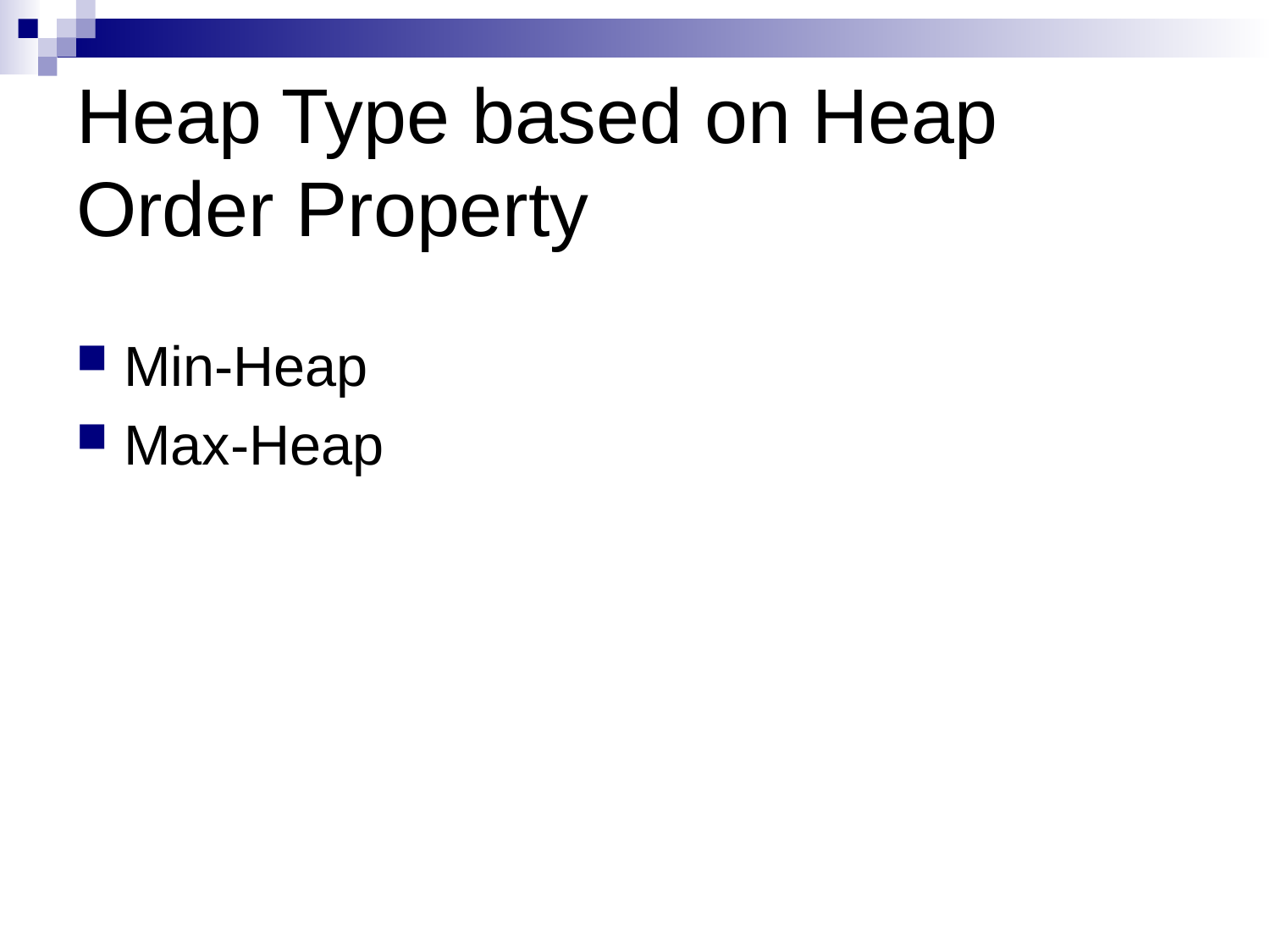

# Heap Type based on Heap Order Property
Min-Heap
Max-Heap